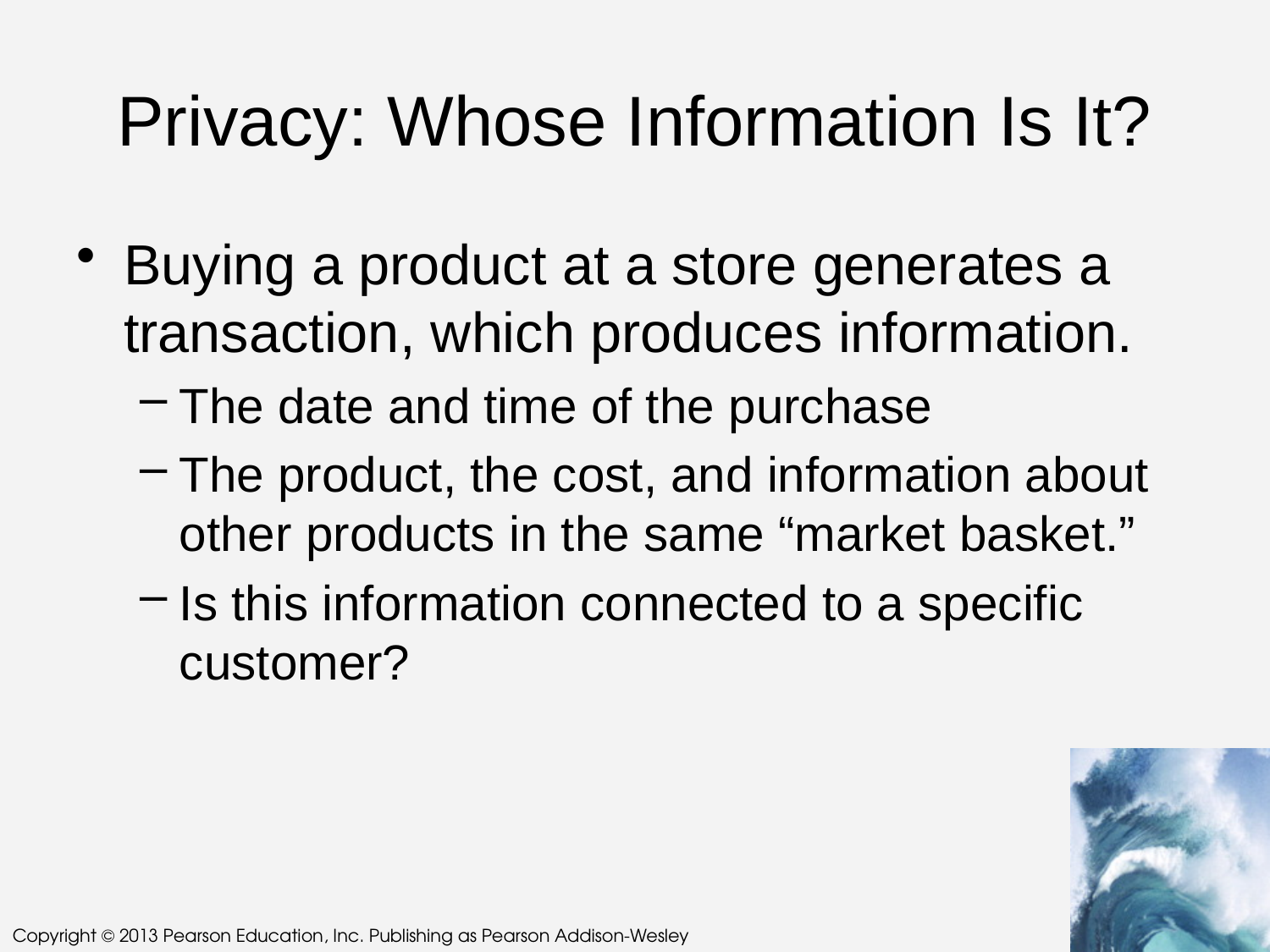

# Privacy: Whose Information Is It?
Buying a product at a store generates a transaction, which produces information.
The date and time of the purchase
The product, the cost, and information about other products in the same “market basket.”
Is this information connected to a specific customer?